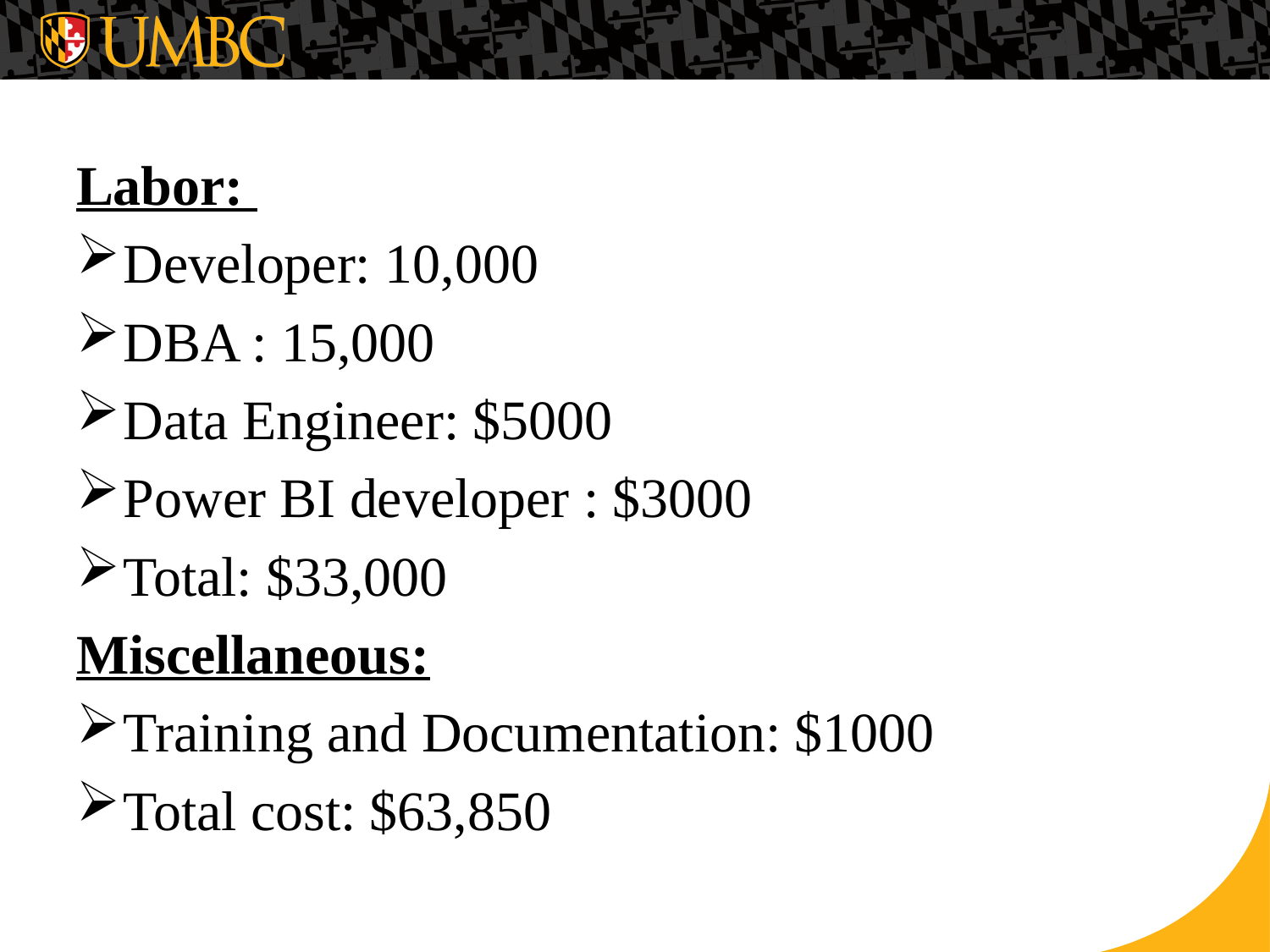

Labor:
Developer: 10,000
DBA : 15,000
Data Engineer: $5000
Power BI developer : $3000
Total: $33,000
Miscellaneous:
Training and Documentation: $1000
Total cost: $63,850